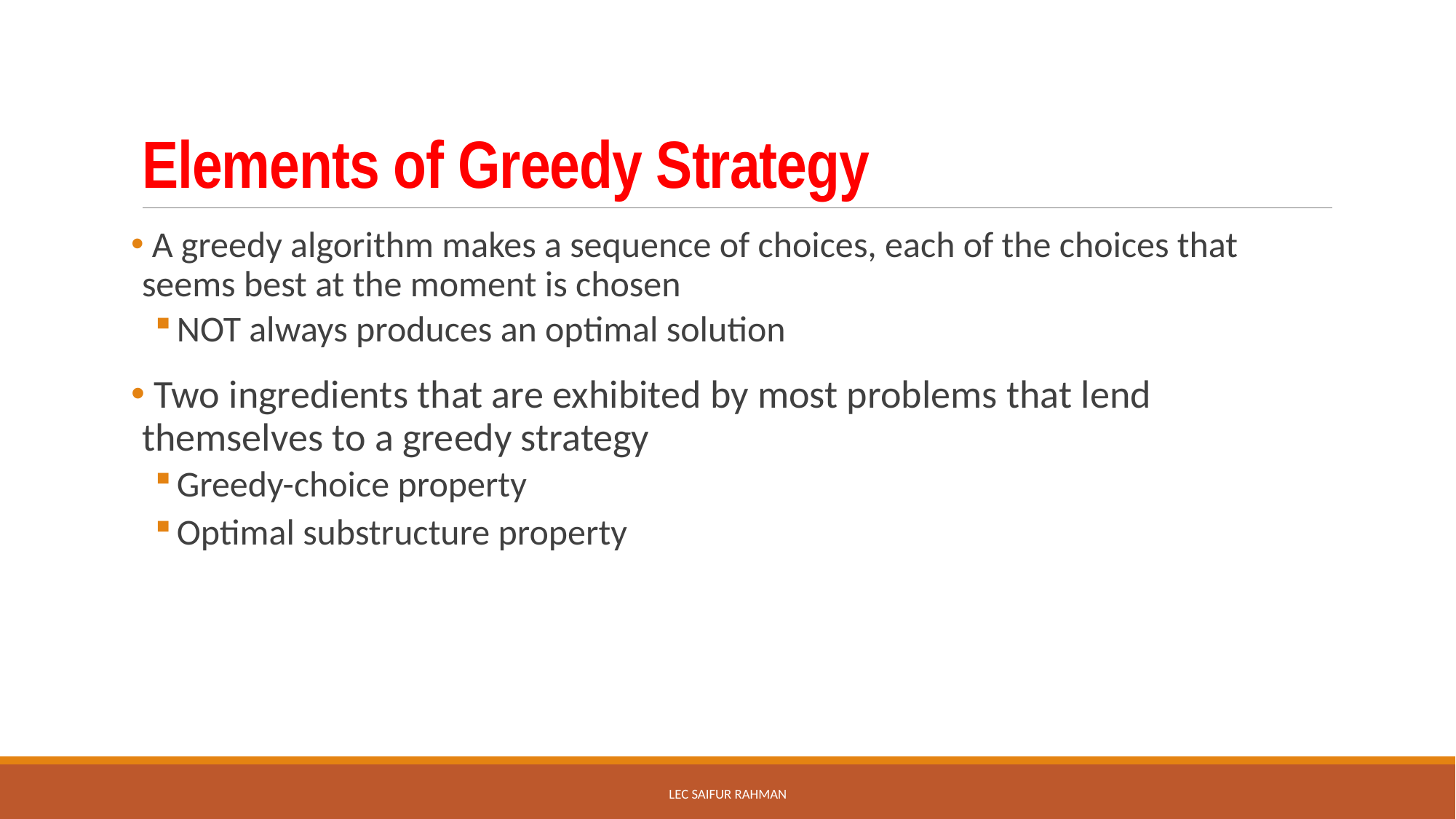

# Elements of Greedy Strategy
 A greedy algorithm makes a sequence of choices, each of the choices that seems best at the moment is chosen
NOT always produces an optimal solution
 Two ingredients that are exhibited by most problems that lend themselves to a greedy strategy
Greedy-choice property
Optimal substructure property
Lec Saifur rahman